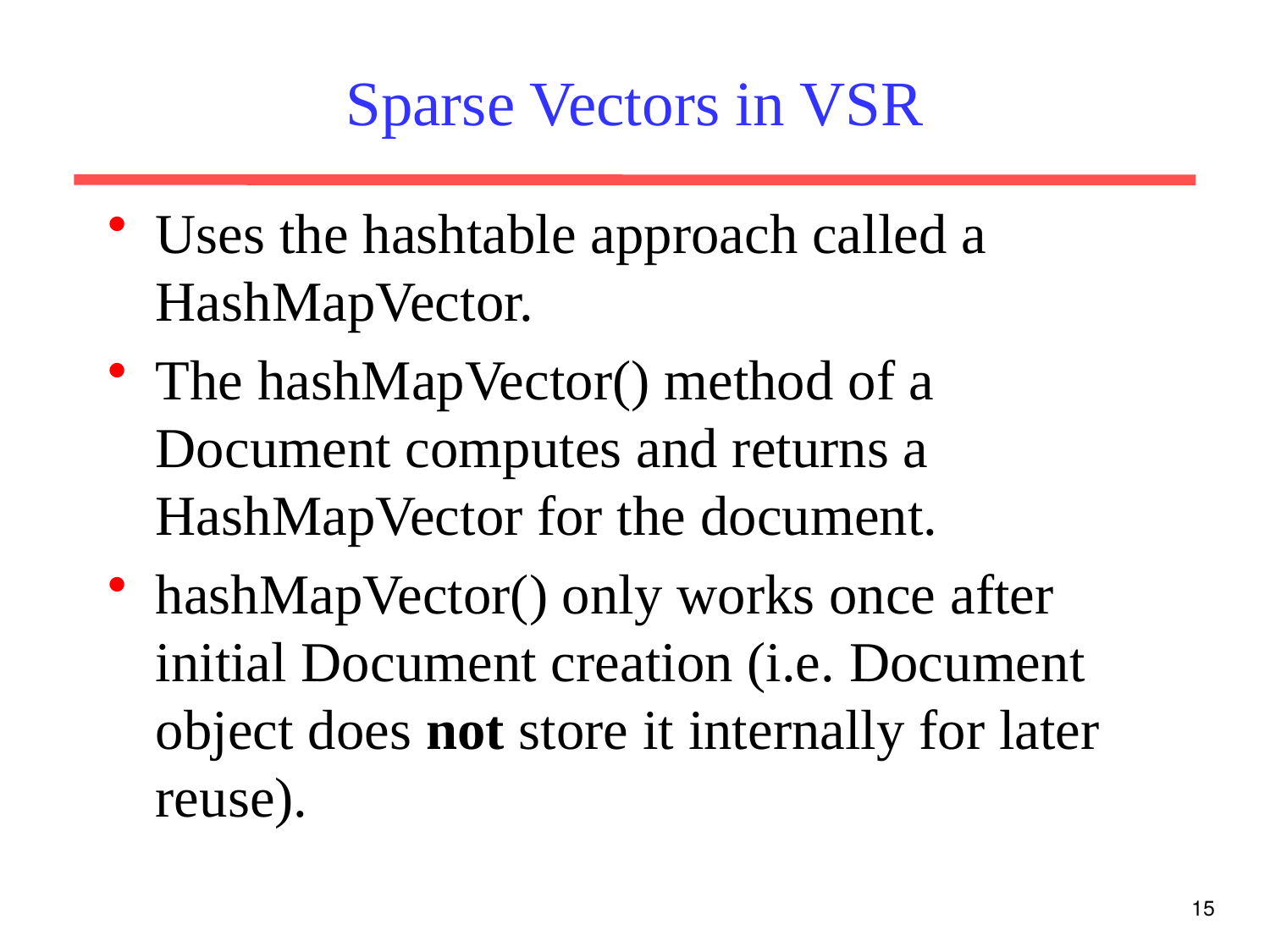

# Sparse Vectors in VSR
Uses the hashtable approach called a HashMapVector.
The hashMapVector() method of a Document computes and returns a HashMapVector for the document.
hashMapVector() only works once after initial Document creation (i.e. Document object does not store it internally for later reuse).

15